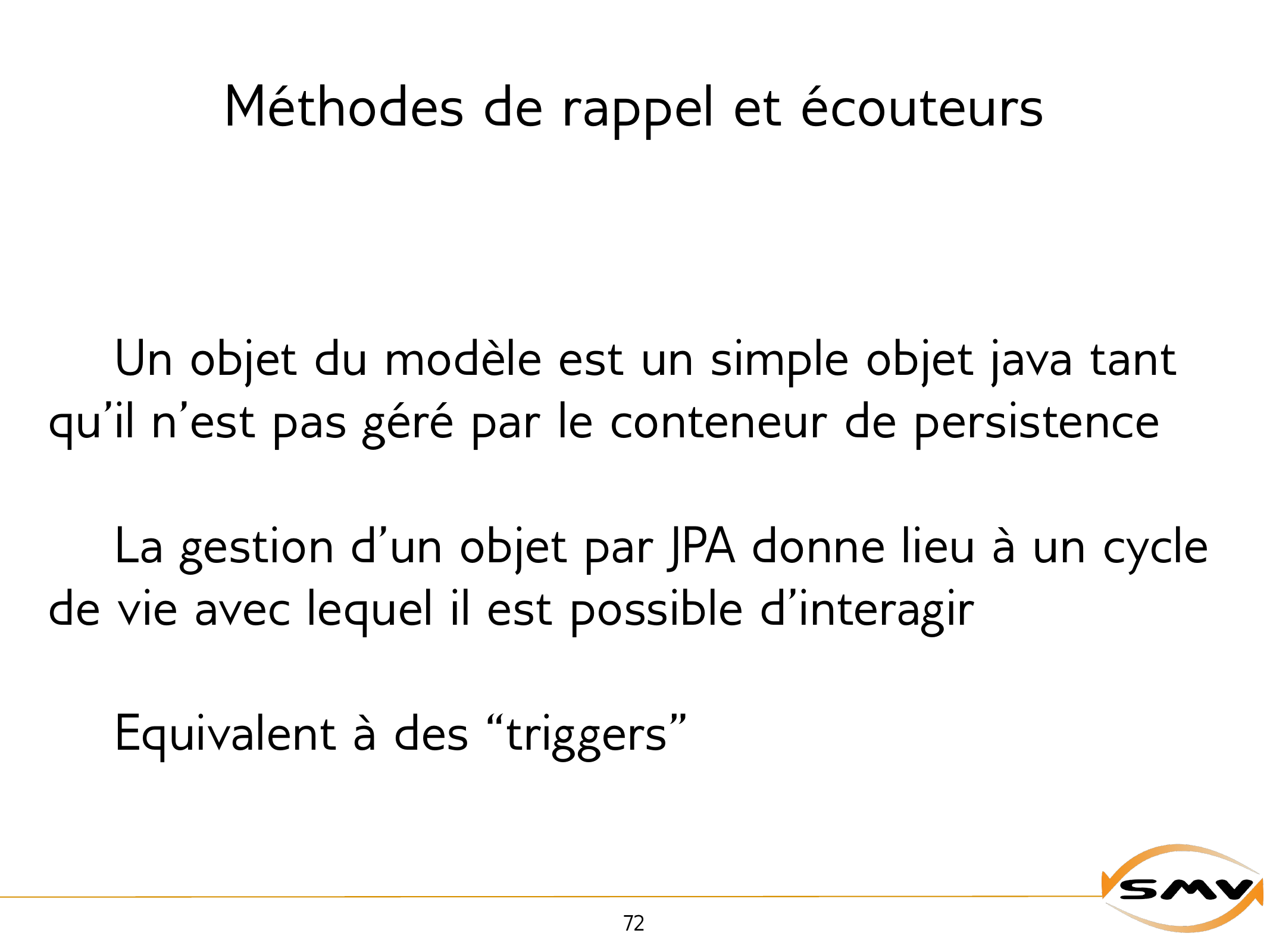

# Méthodes de rappel et écouteurs
Un objet du modèle est un simple objet java tant qu’il n’est pas géré par le conteneur de persistence

La gestion d’un objet par JPA donne lieu à un cycle de vie avec lequel il est possible d’interagir

Equivalent à des “triggers”
72